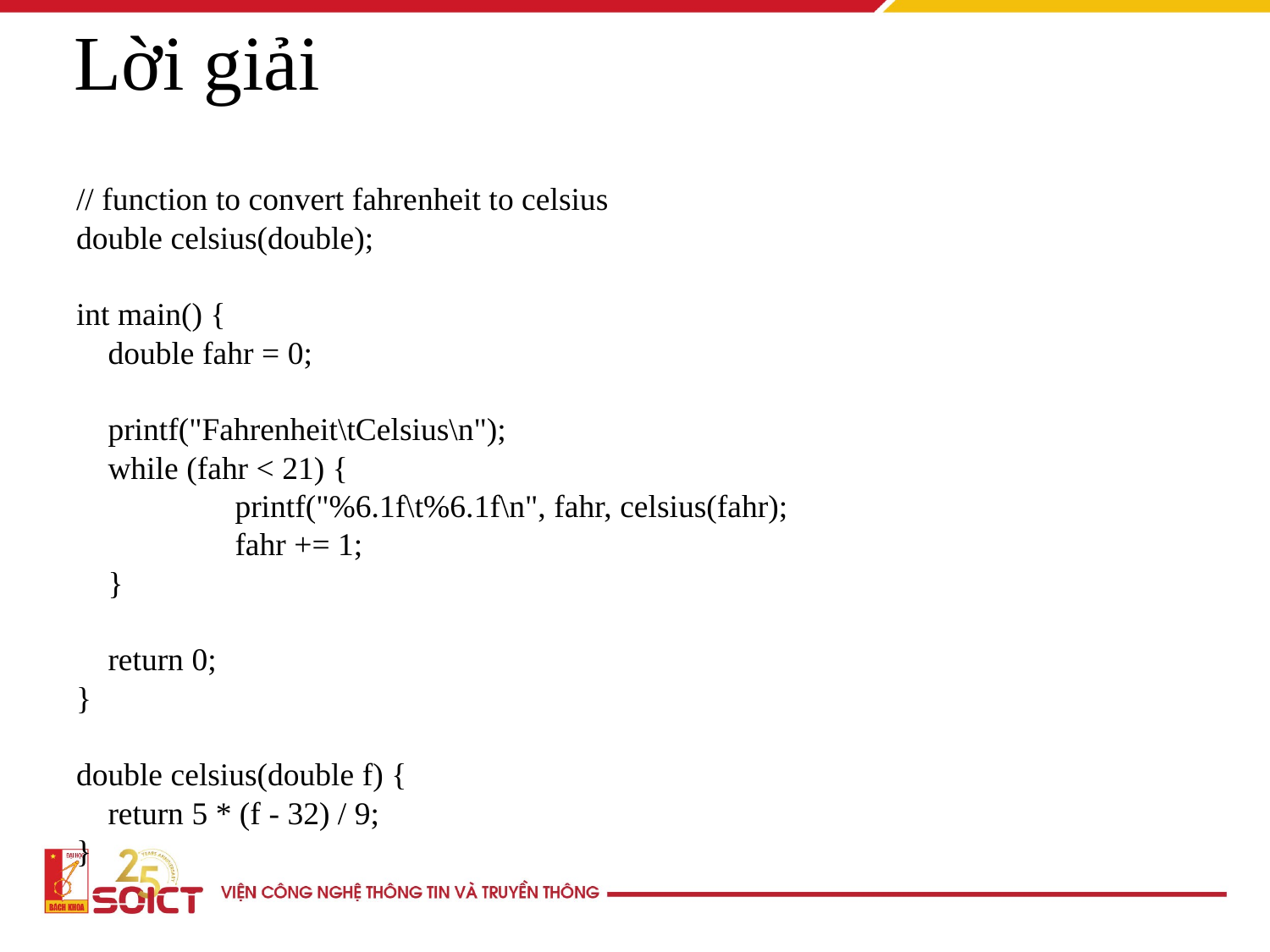

Lời giải
// function to convert fahrenheit to celsius
double celsius(double);

int main() {
	double fahr = 0;

	printf("Fahrenheit\tCelsius\n");
	while (fahr < 21) {
		printf("%6.1f\t%6.1f\n", fahr, celsius(fahr);
		fahr += 1;
	}

	return 0;
}

double celsius(double f) {
	return 5 * (f - 32) / 9;
}